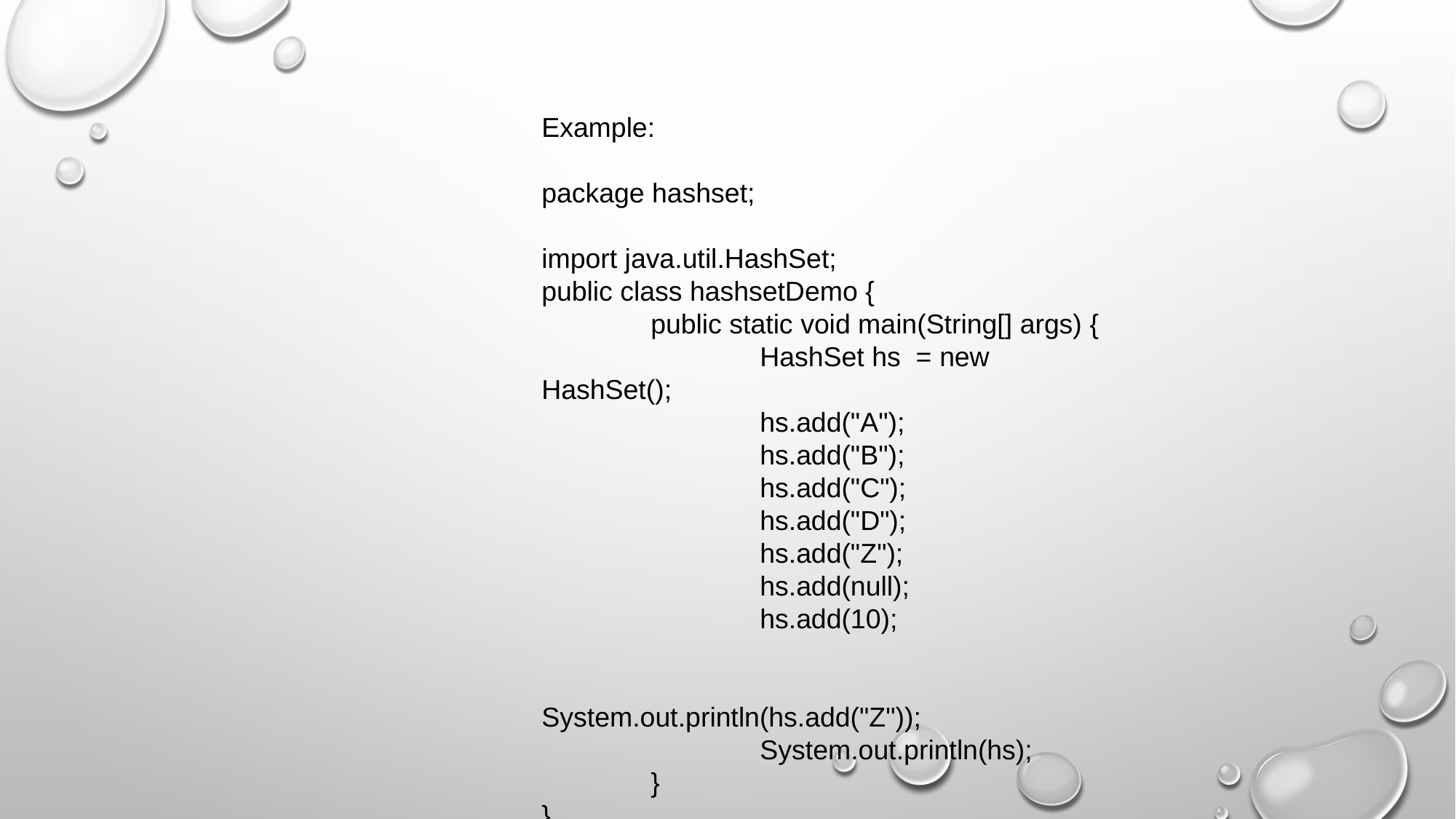

Example:

package hashset;

import java.util.HashSet;
public class hashsetDemo {
	public static void main(String[] args) {
		HashSet hs  = new HashSet();
		hs.add("A");
		hs.add("B");
		hs.add("C");
		hs.add("D");
		hs.add("Z");
		hs.add(null);
		hs.add(10);

		System.out.println(hs.add("Z"));
		System.out.println(hs);
	}
}